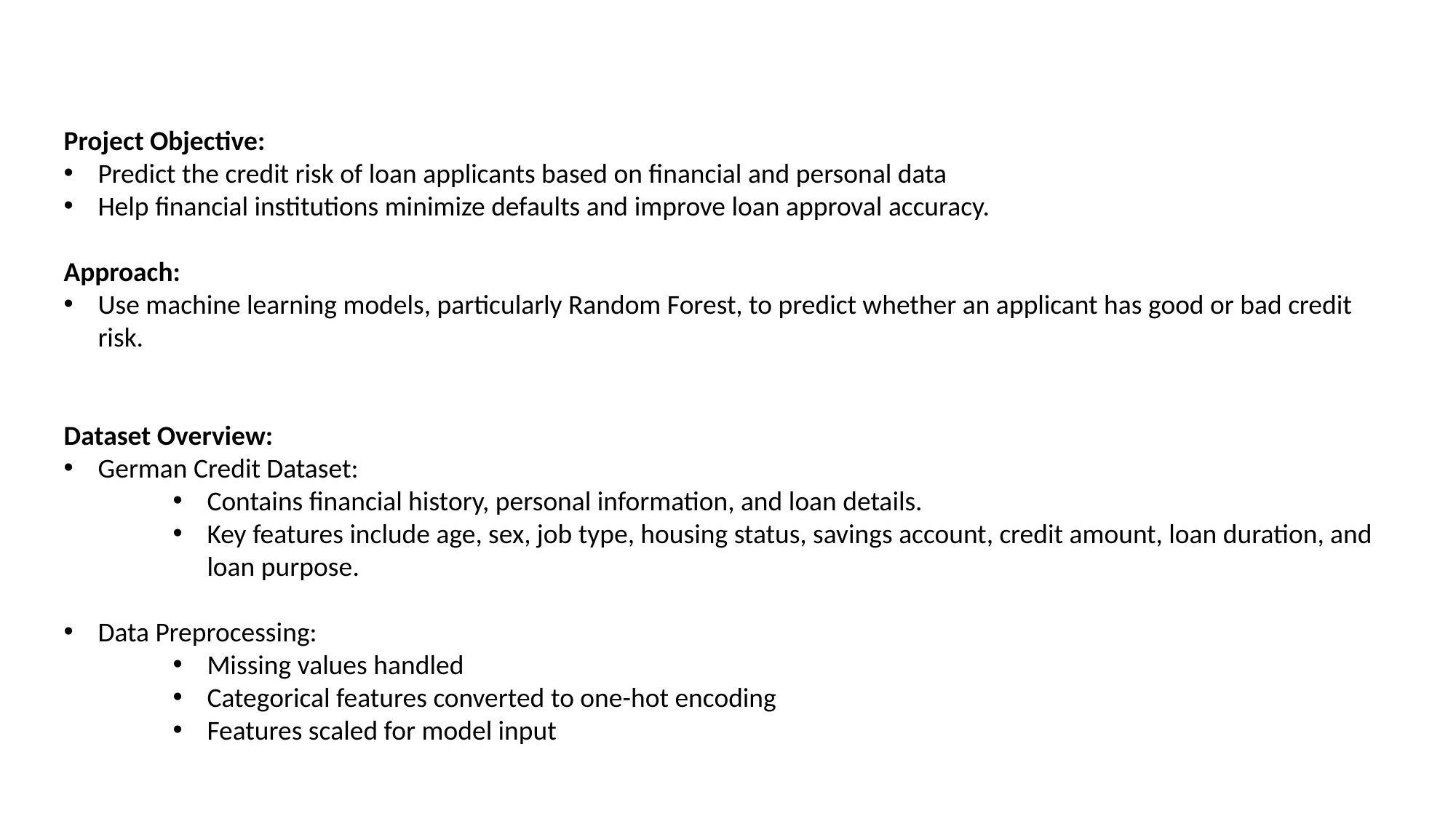

Project Objective:
Predict the credit risk of loan applicants based on financial and personal data
Help financial institutions minimize defaults and improve loan approval accuracy.

Approach:
Use machine learning models, particularly Random Forest, to predict whether an applicant has good or bad credit risk.

Dataset Overview:
German Credit Dataset:
Contains financial history, personal information, and loan details.
Key features include age, sex, job type, housing status, savings account, credit amount, loan duration, and loan purpose.

Data Preprocessing:
Missing values handled
Categorical features converted to one-hot encoding
Features scaled for model input